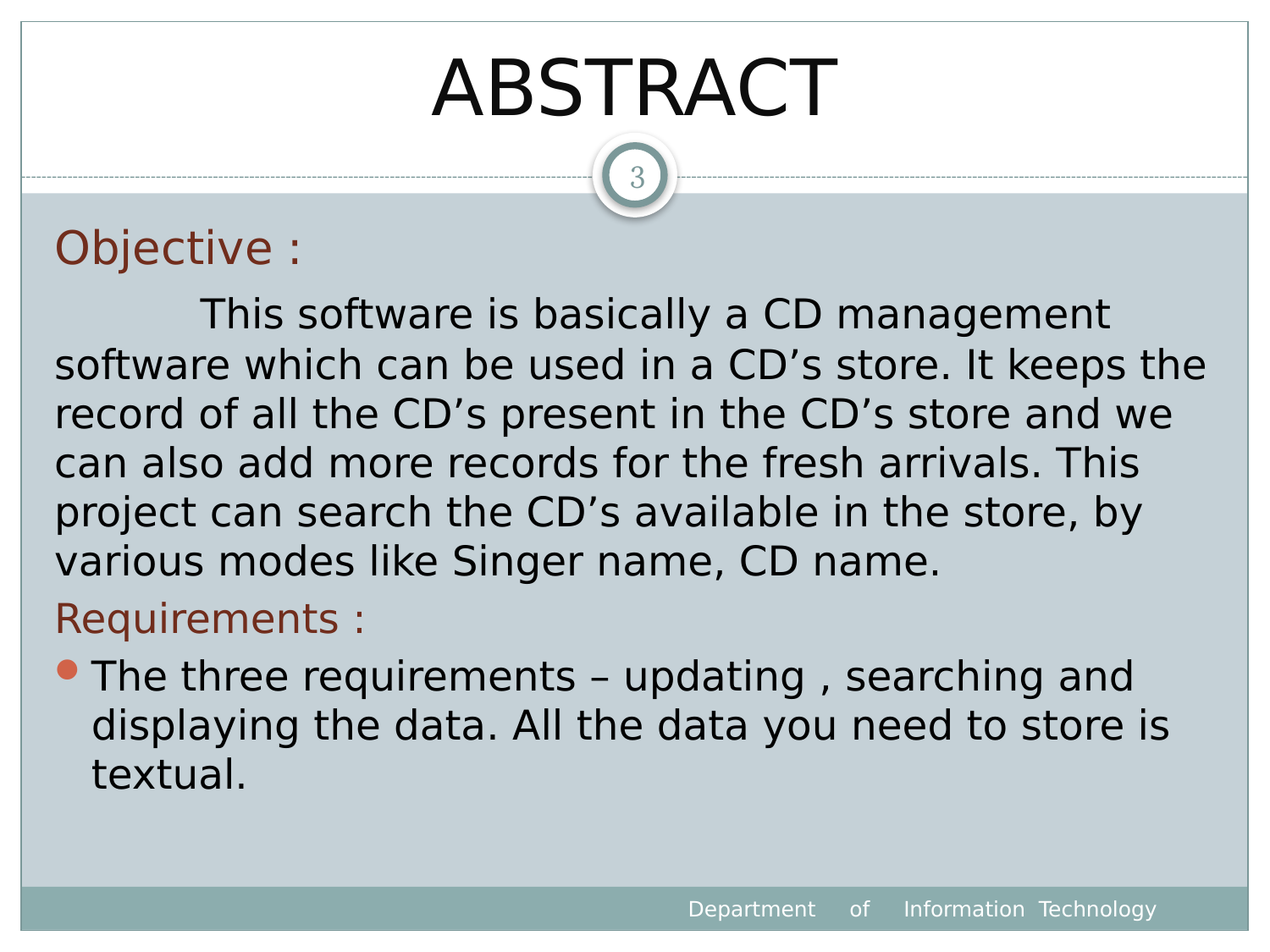

# ABSTRACT
3
Objective :
          This software is basically a CD management software which can be used in a CD’s store. It keeps the record of all the CD’s present in the CD’s store and we can also add more records for the fresh arrivals. This project can search the CD’s available in the store, by various modes like Singer name, CD name.
Requirements :
The three requirements – updating , searching and displaying the data. All the data you need to store is textual.

      Department     of     Information  Technology